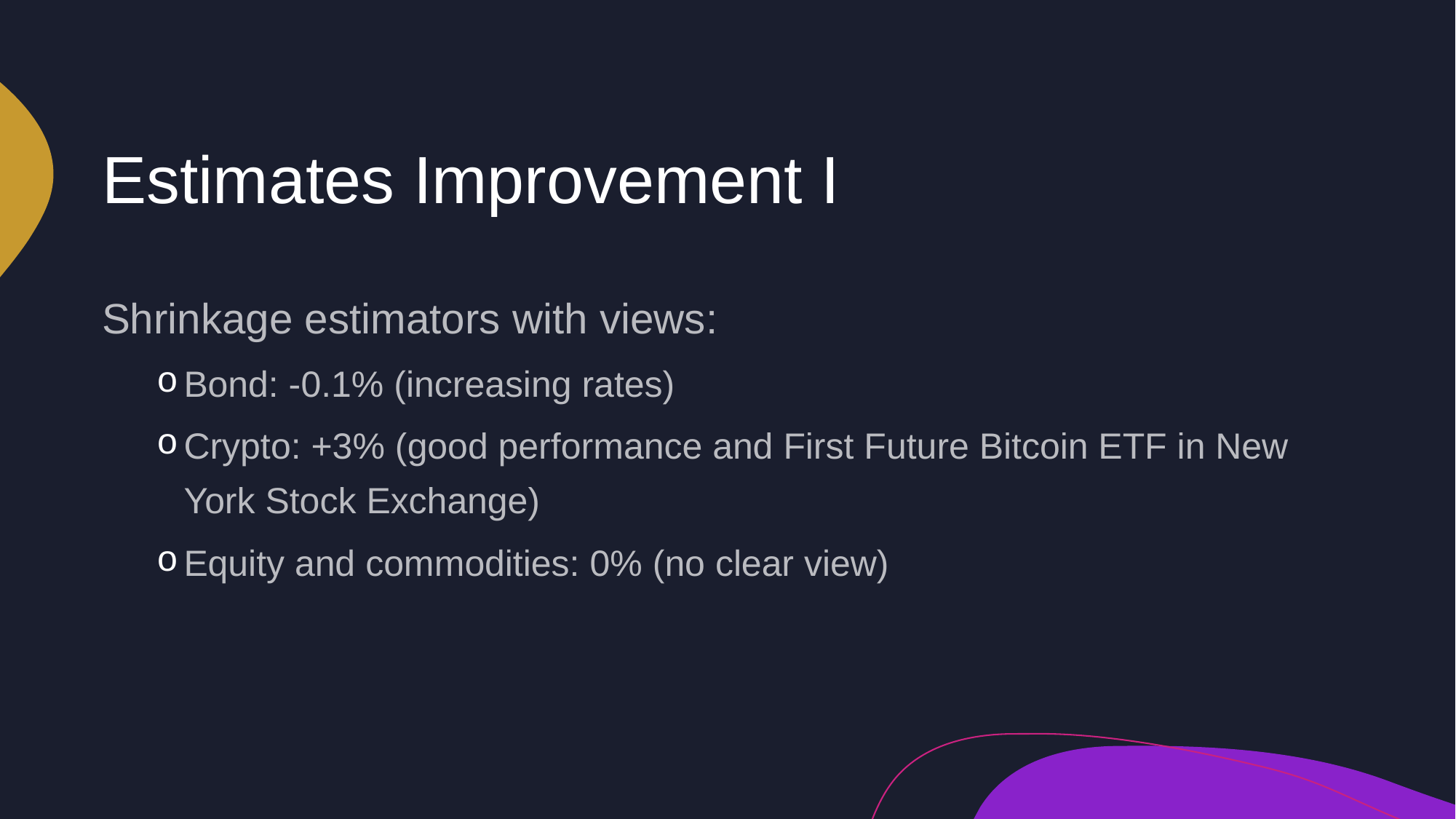

# Estimates Improvement I
Shrinkage estimators with views:
Bond: -0.1% (increasing rates)
Crypto: +3% (good performance and First Future Bitcoin ETF in New York Stock Exchange)
Equity and commodities: 0% (no clear view)